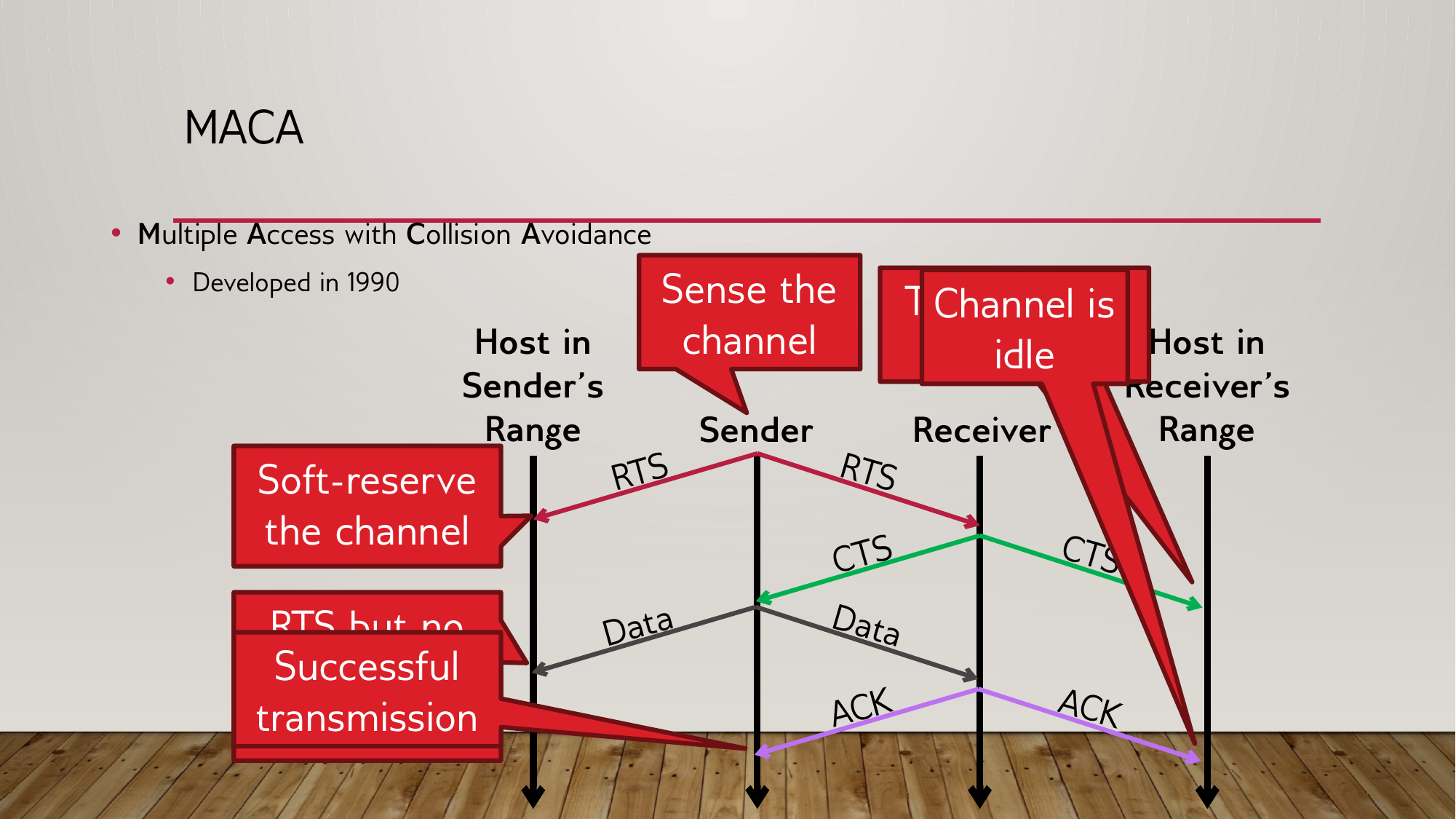

# MACA
Multiple Access with Collision Avoidance
Developed in 1990

Sense the channel

The receiver is busy

Channel is idle
Host in
Sender’s
Range
Host in
Receiver’s
Range
Receiver
Sender
RTS
RTS

Soft-reserve the channel
CTS
CTS

RTS but no CTS = clear to send
Data
Data

Successful transmission
ACK
ACK